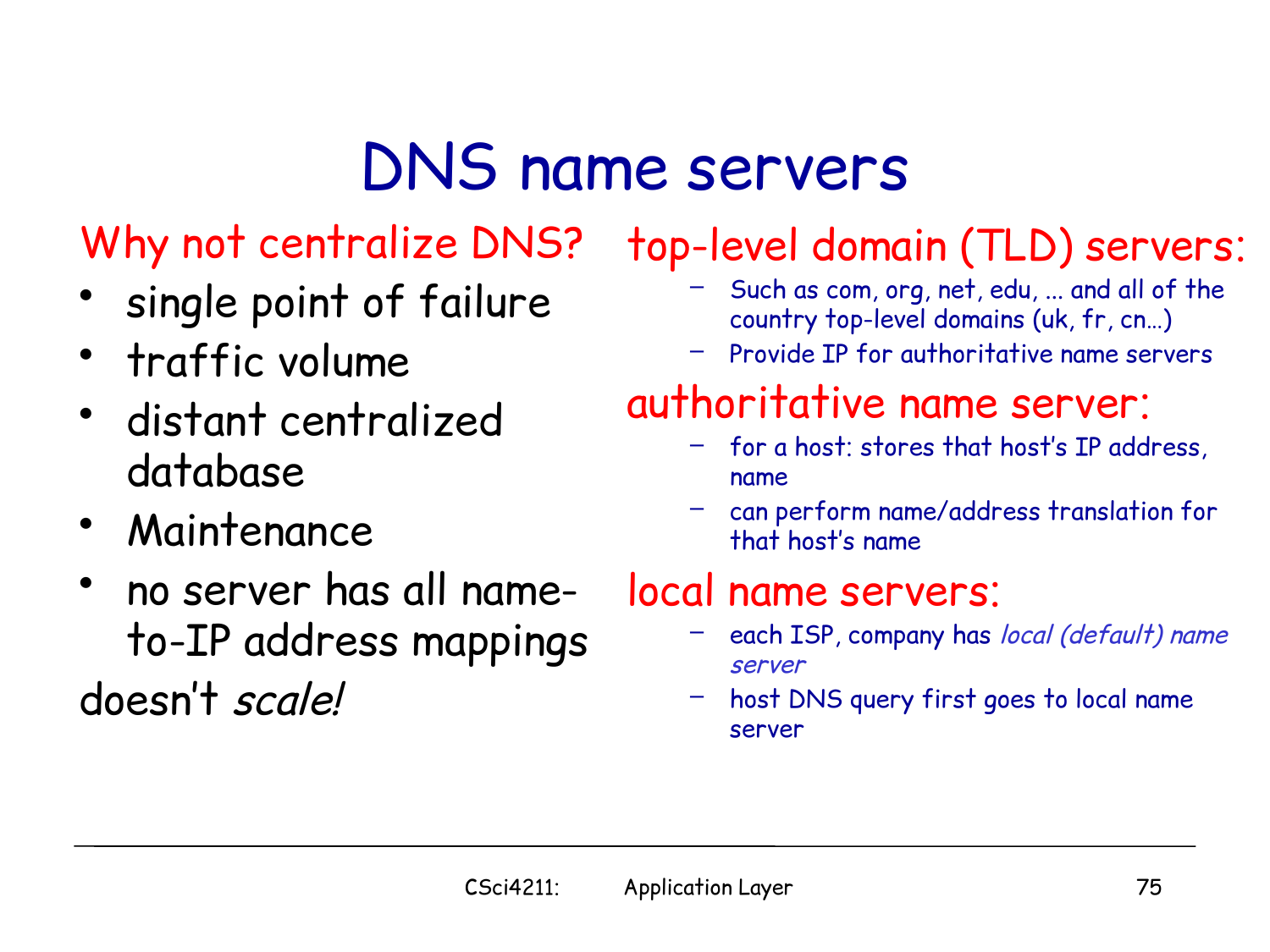

# DNS name servers
Why not centralize DNS?
single point of failure
traffic volume
distant centralized database
Maintenance
no server has all name-to-IP address mappings
doesn’t scale!
top-level domain (TLD) servers:
Such as com, org, net, edu, ... and all of the country top-level domains (uk, fr, cn…)
Provide IP for authoritative name servers
authoritative name server:
for a host: stores that host’s IP address, name
can perform name/address translation for that host’s name
local name servers:
each ISP, company has local (default) name server
host DNS query first goes to local name server
CSci4211:          Application Layer
75